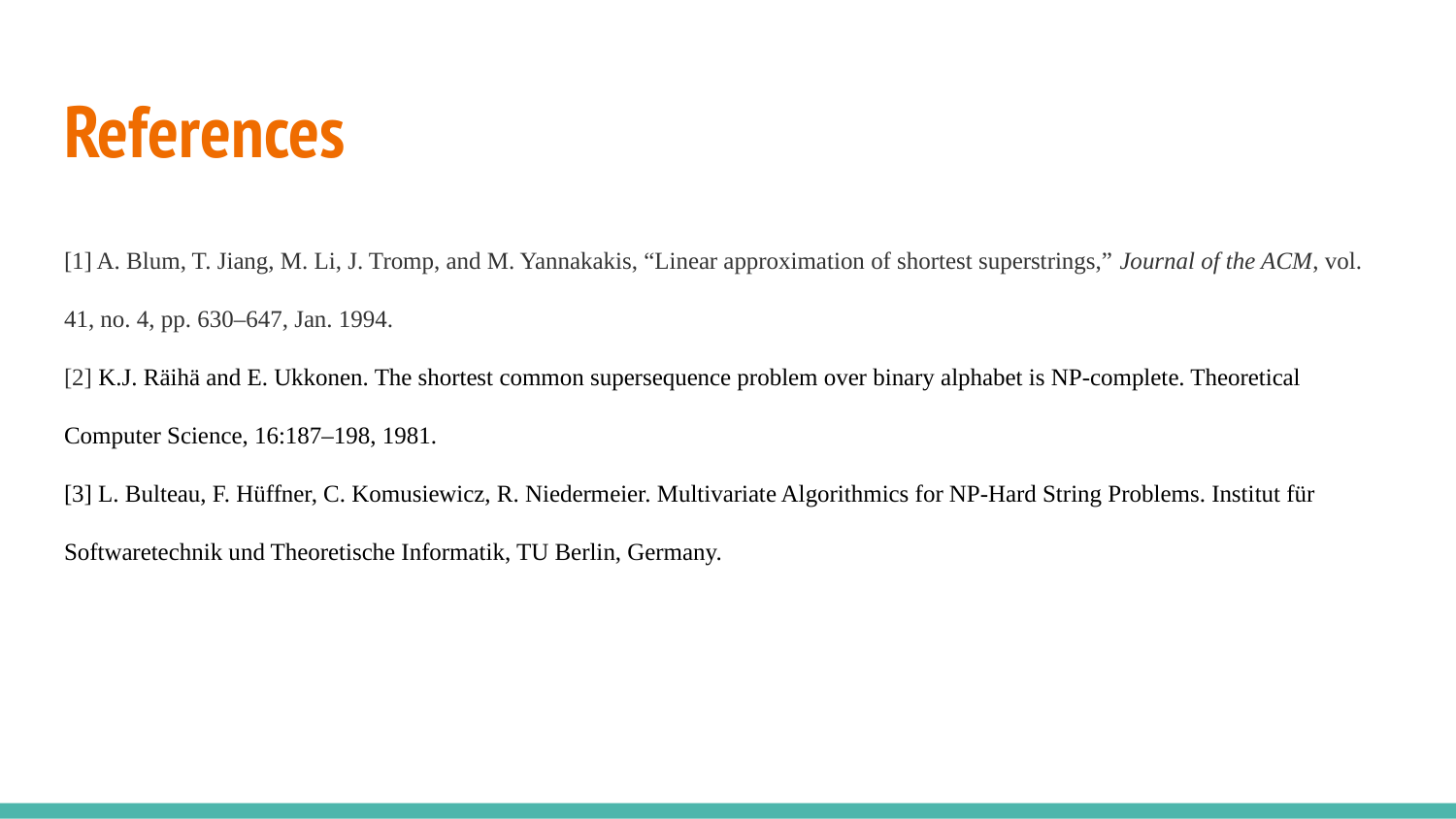

# References
[1] A. Blum, T. Jiang, M. Li, J. Tromp, and M. Yannakakis, “Linear approximation of shortest superstrings,” Journal of the ACM, vol. 41, no. 4, pp. 630–647, Jan. 1994.
[2] K.J. Räihä and E. Ukkonen. The shortest common supersequence problem over binary alphabet is NP-complete. Theoretical Computer Science, 16:187–198, 1981.
[3] L. Bulteau, F. Hüffner, C. Komusiewicz, R. Niedermeier. Multivariate Algorithmics for NP-Hard String Problems. Institut für Softwaretechnik und Theoretische Informatik, TU Berlin, Germany.